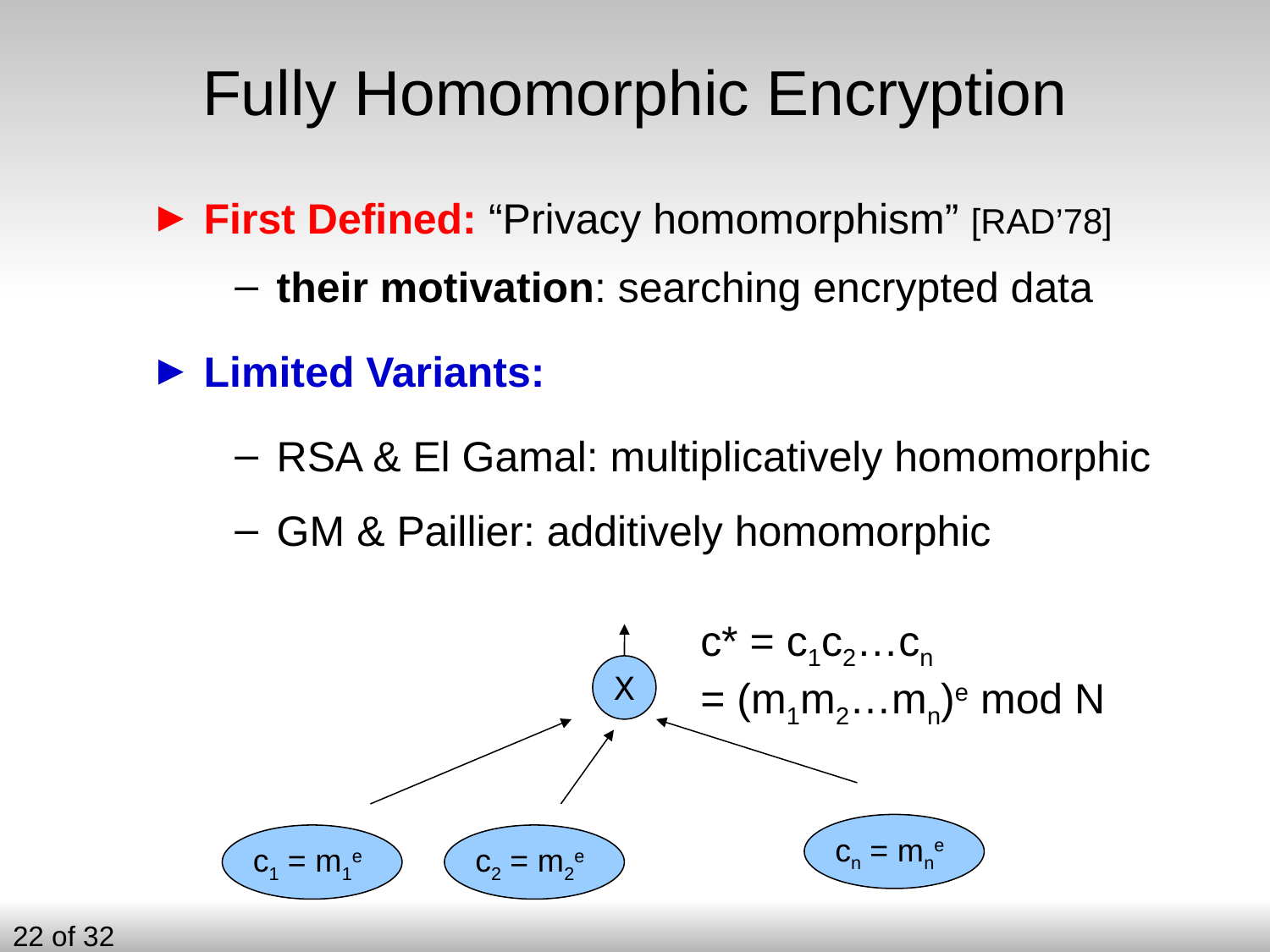

# Fully Homomorphic Encryption
 First Defined: “Privacy homomorphism” [RAD’78]
 their motivation: searching encrypted data
 Limited Variants:
 RSA & El Gamal: multiplicatively homomorphic
 GM & Paillier: additively homomorphic
c* = c1c2…cn
= (m1m2…mn)e mod N

X

cn = mne
c1 = m1e
c2 = m2e
22 of 32